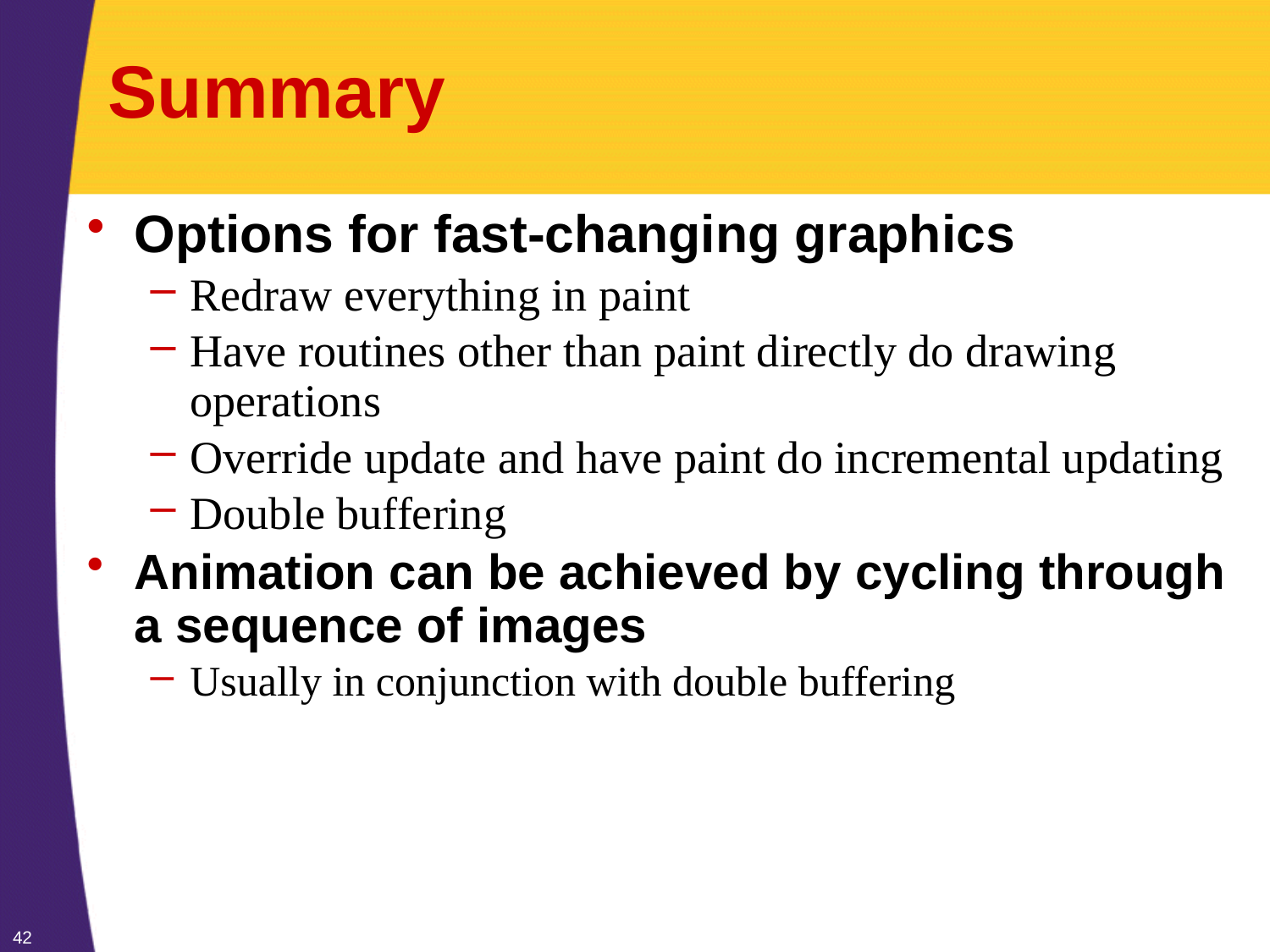

# Summary
Options for fast-changing graphics
Redraw everything in paint
Have routines other than paint directly do drawing operations
Override update and have paint do incremental updating
Double buffering
Animation can be achieved by cycling through a sequence of images
Usually in conjunction with double buffering
42